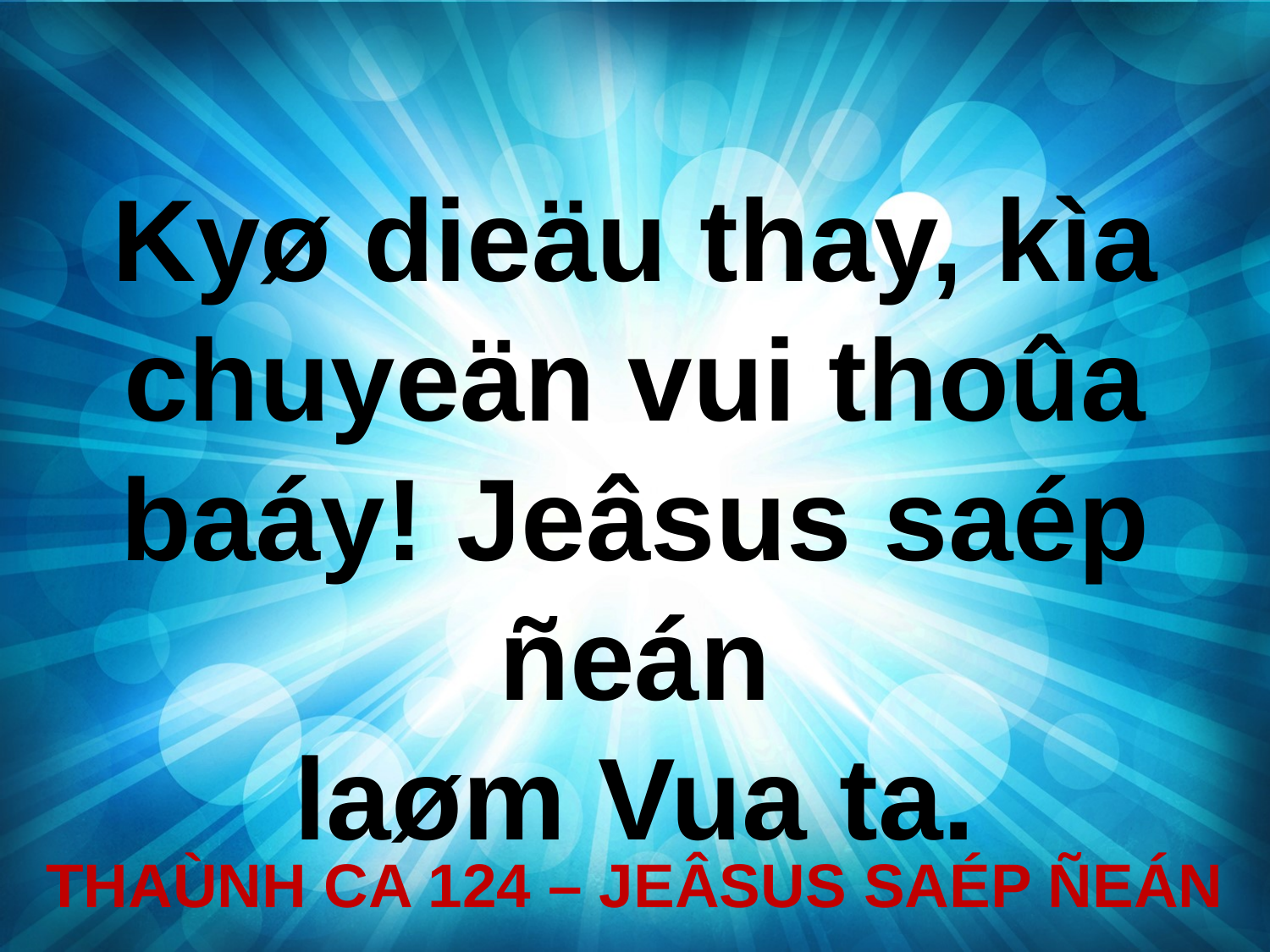

Kyø dieäu thay, kìa chuyeän vui thoûa baáy! Jeâsus saép ñeán
laøm Vua ta.
THAÙNH CA 124 – JEÂSUS SAÉP ÑEÁN